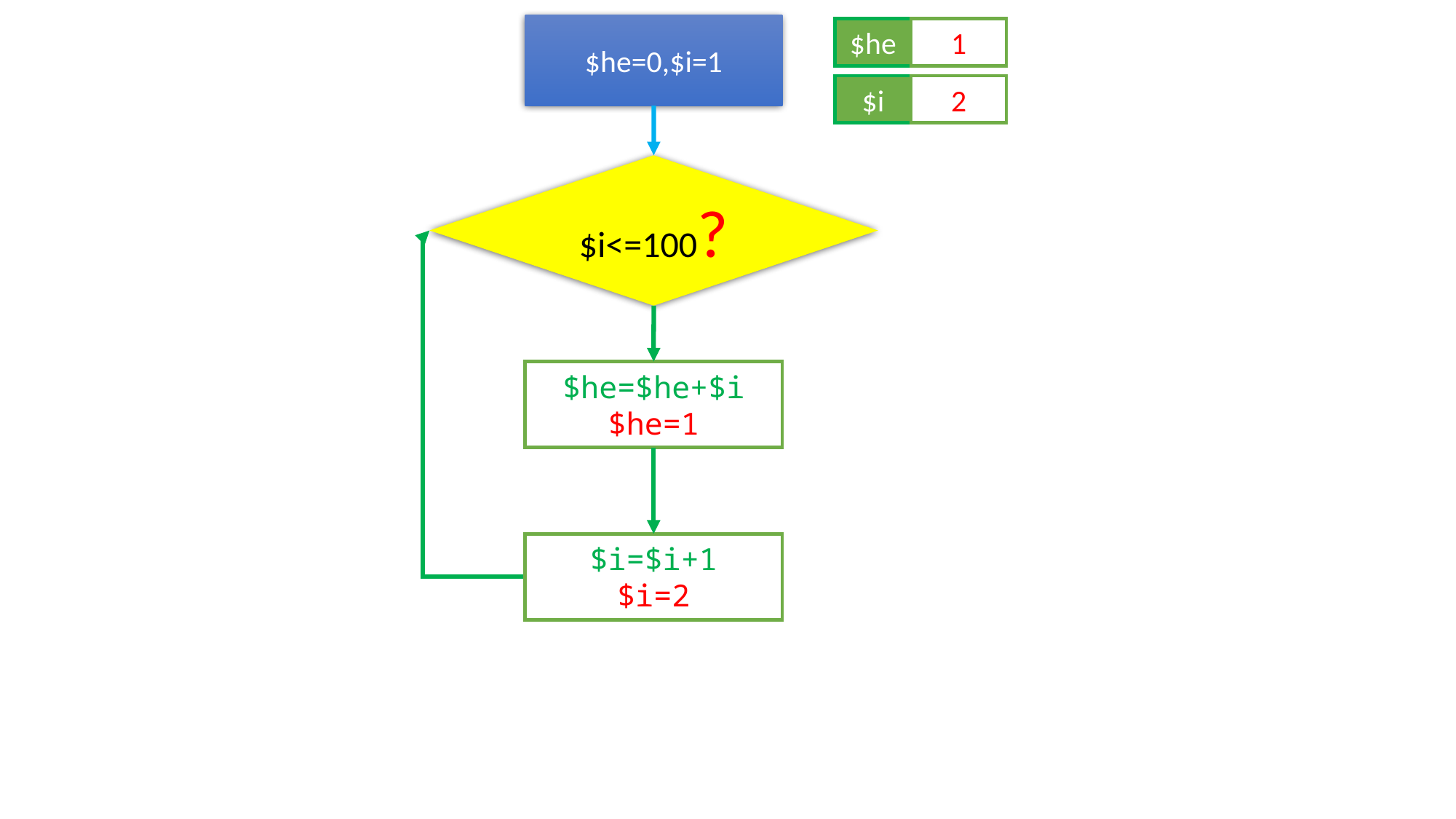

$he=0,$i=1
$he
0
1
$i
2
1
$i<=100?
$he=$he+$i
$he=1
$i=$i+1
$i=2